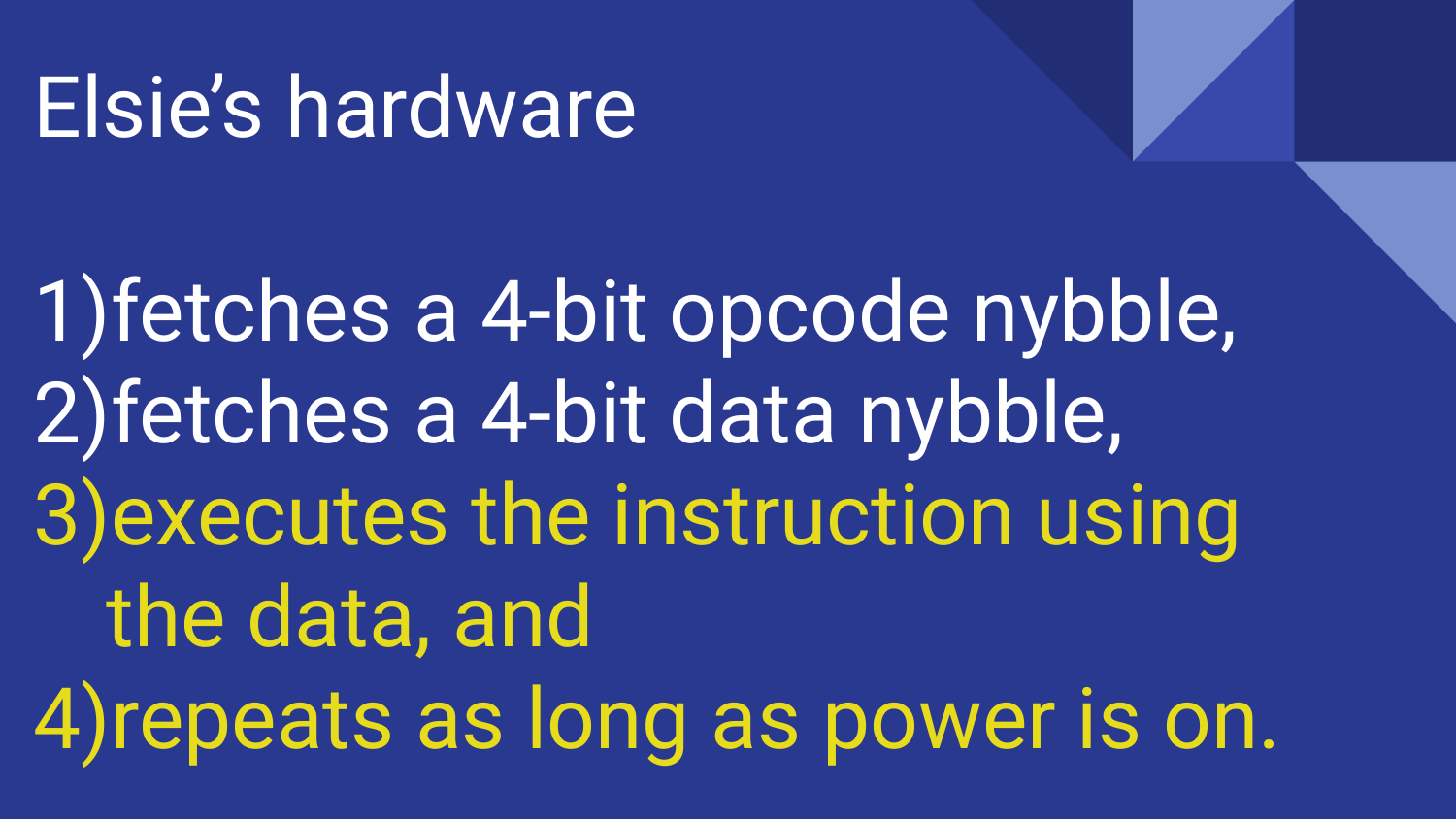

# Elsie’s hardware

fetches a 4-bit opcode nybble,
fetches a 4-bit data nybble,
executes the instruction using the data, and
repeats as long as power is on.